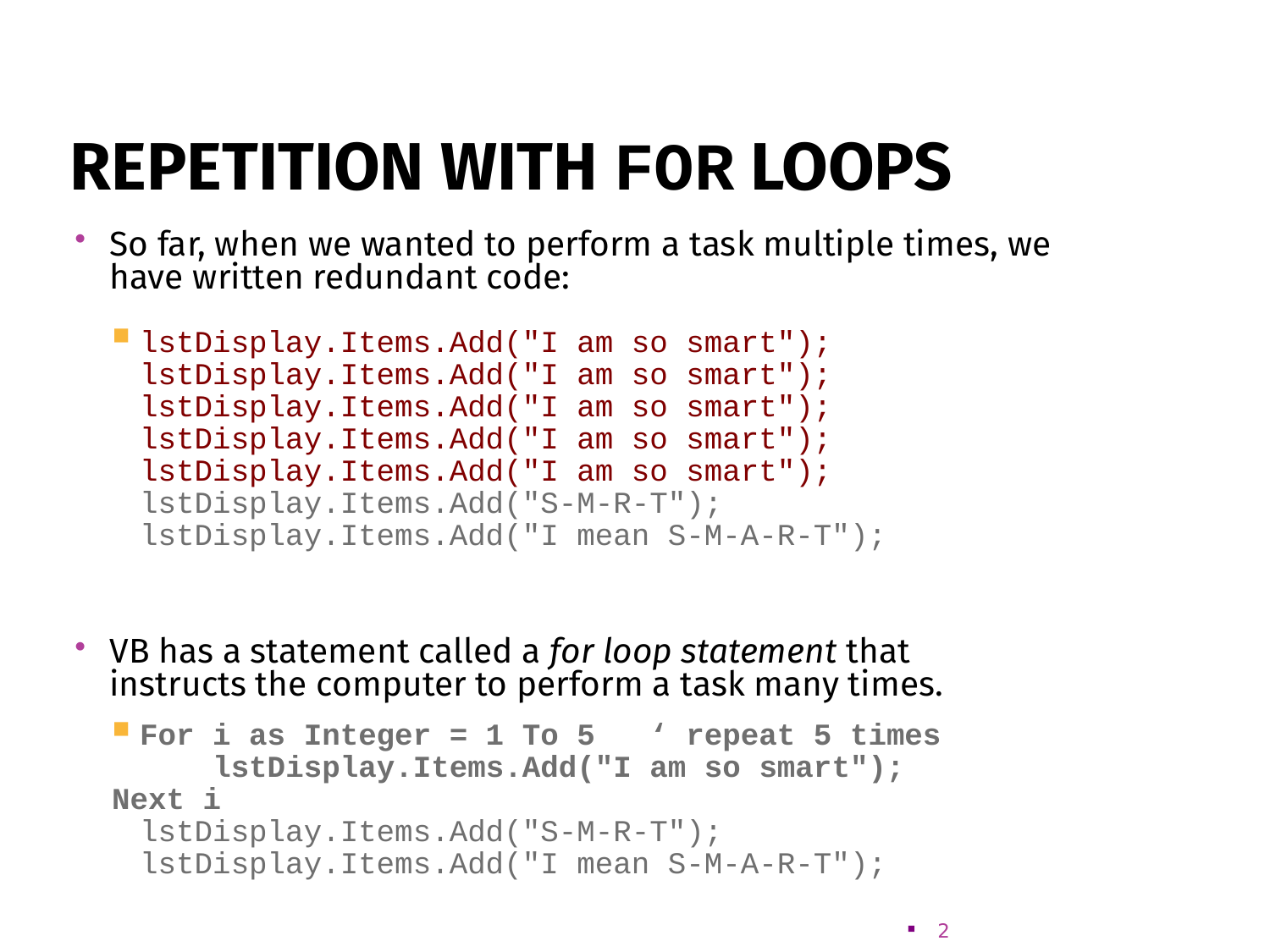

# Repetition with for loops
So far, when we wanted to perform a task multiple times, we have written redundant code:

lstDisplay.Items.Add("I am so smart");
	lstDisplay.Items.Add("I am so smart");
	lstDisplay.Items.Add("I am so smart");
	lstDisplay.Items.Add("I am so smart");
	lstDisplay.Items.Add("I am so smart");
	lstDisplay.Items.Add("S-M-R-T");
	lstDisplay.Items.Add("I mean S-M-A-R-T");

VB has a statement called a for loop statement that instructs the computer to perform a task many times.

For i as Integer = 1 To 5   ‘ repeat 5 times
	    lstDisplay.Items.Add("I am so smart");
Next i
	lstDisplay.Items.Add("S-M-R-T");
	lstDisplay.Items.Add("I mean S-M-A-R-T");
2